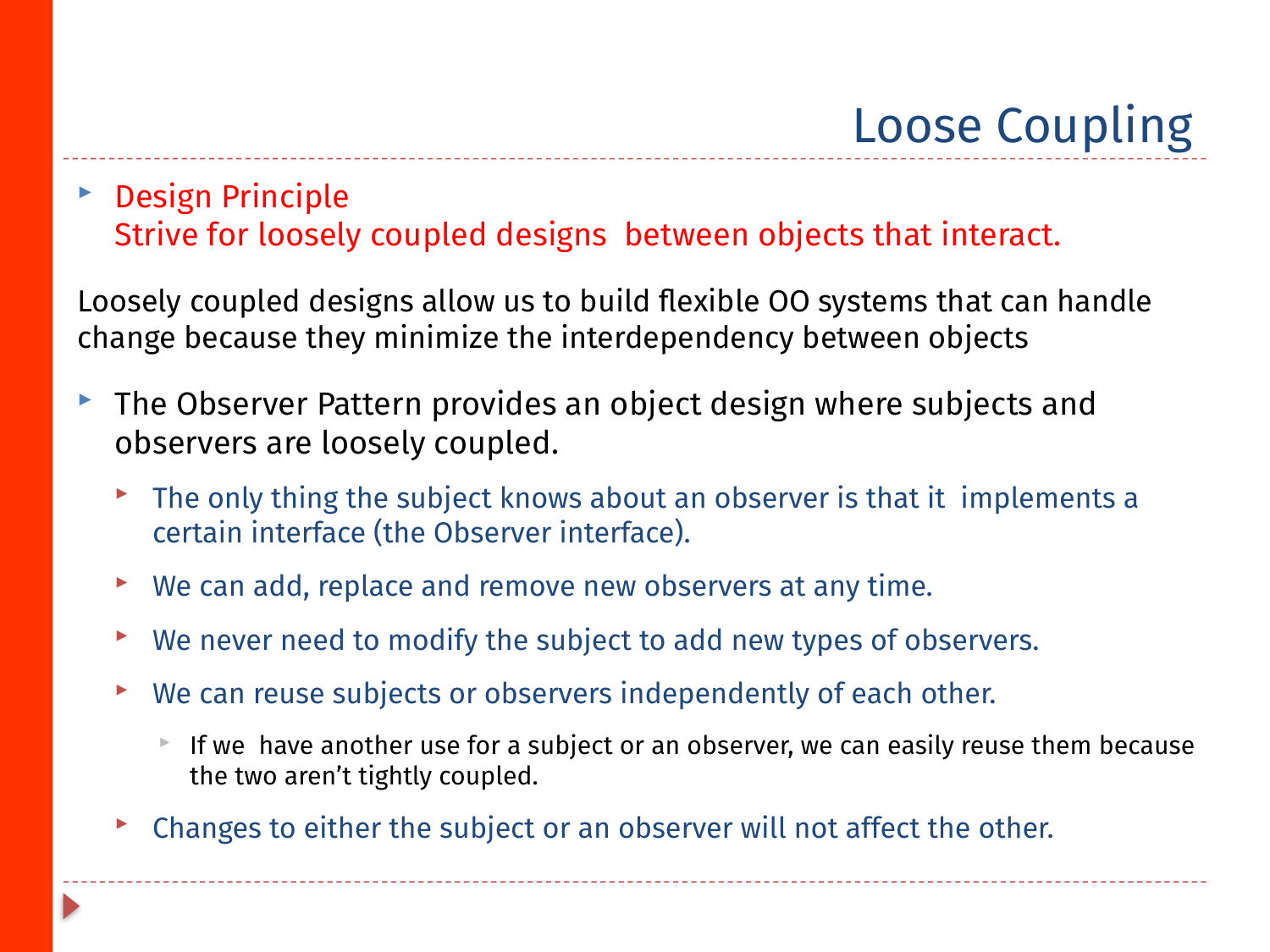

# Loose Coupling
Design Principle
Strive for loosely coupled designs  between objects that interact.
Loosely coupled designs allow us to build flexible OO systems that can handle change because they minimize the interdependency between objects
The Observer Pattern provides an object design where subjects and observers are loosely coupled.
The only thing the subject knows about an observer is that it  implements a certain interface (the Observer interface).
We can add, replace and remove new observers at any time.
We never need to modify the subject to add new types of observers.
We can reuse subjects or observers independently of each other.
If we  have another use for a subject or an observer, we can easily reuse them because the two aren’t tightly coupled.
Changes to either the subject or an observer will not affect the other.